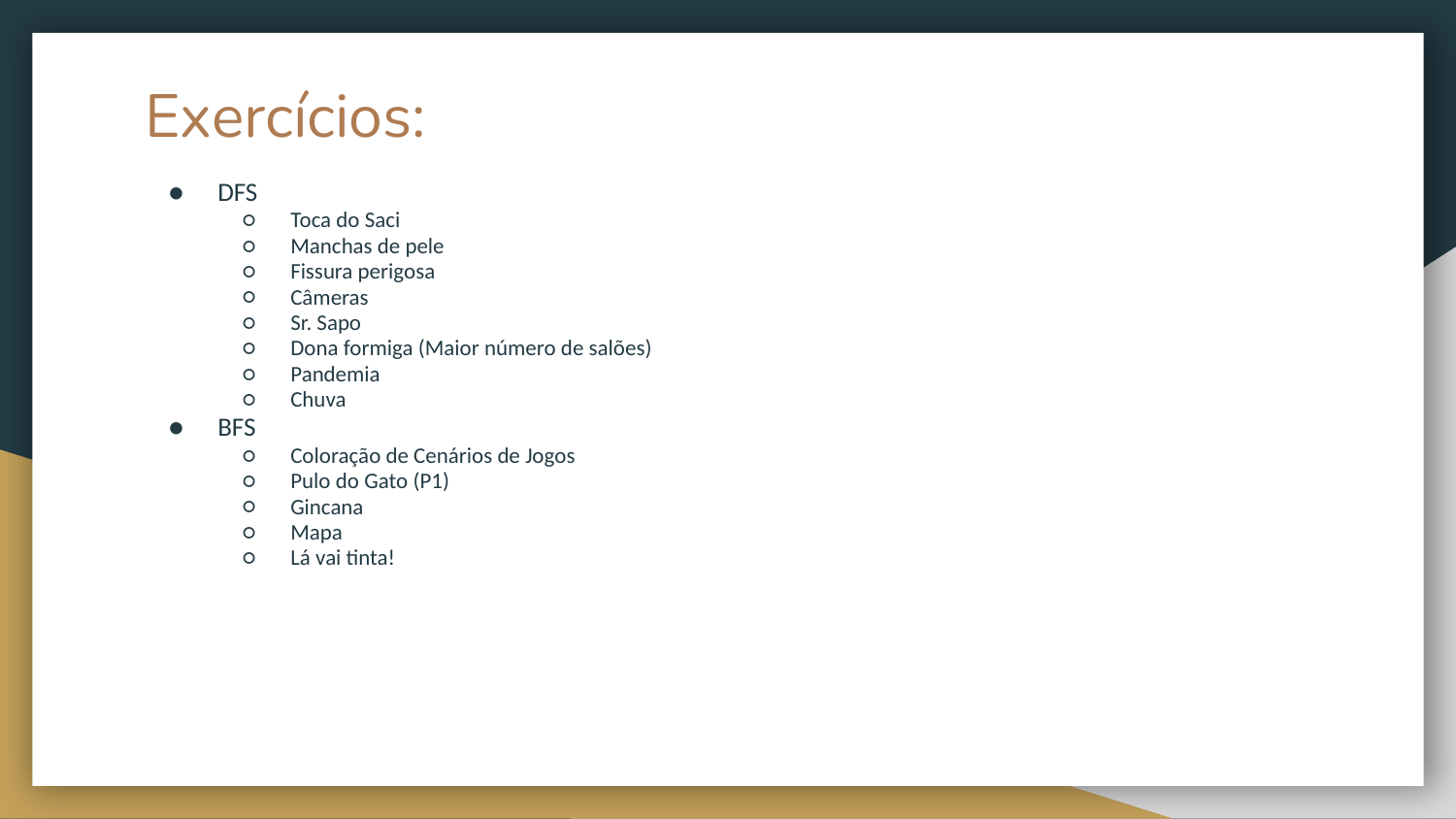

# Exercícios:
DFS
Toca do Saci
Manchas de pele
Fissura perigosa
Câmeras
Sr. Sapo
Dona formiga (Maior número de salões)
Pandemia
Chuva
BFS
Coloração de Cenários de Jogos
Pulo do Gato (P1)
Gincana
Mapa
Lá vai tinta!